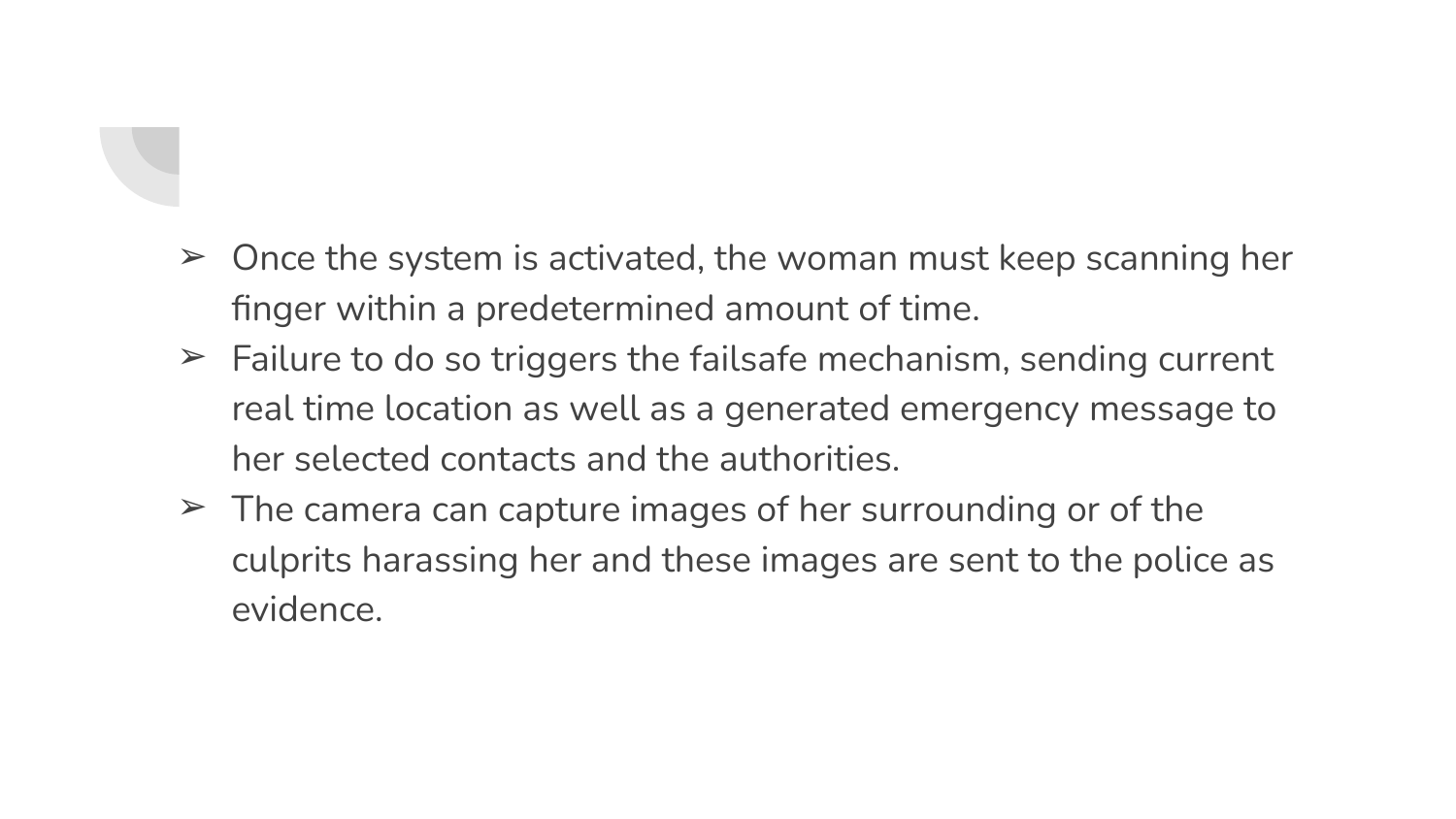

Once the system is activated, the woman must keep scanning her finger within a predetermined amount of time.
Failure to do so triggers the failsafe mechanism, sending current real time location as well as a generated emergency message to her selected contacts and the authorities.
The camera can capture images of her surrounding or of the culprits harassing her and these images are sent to the police as evidence.